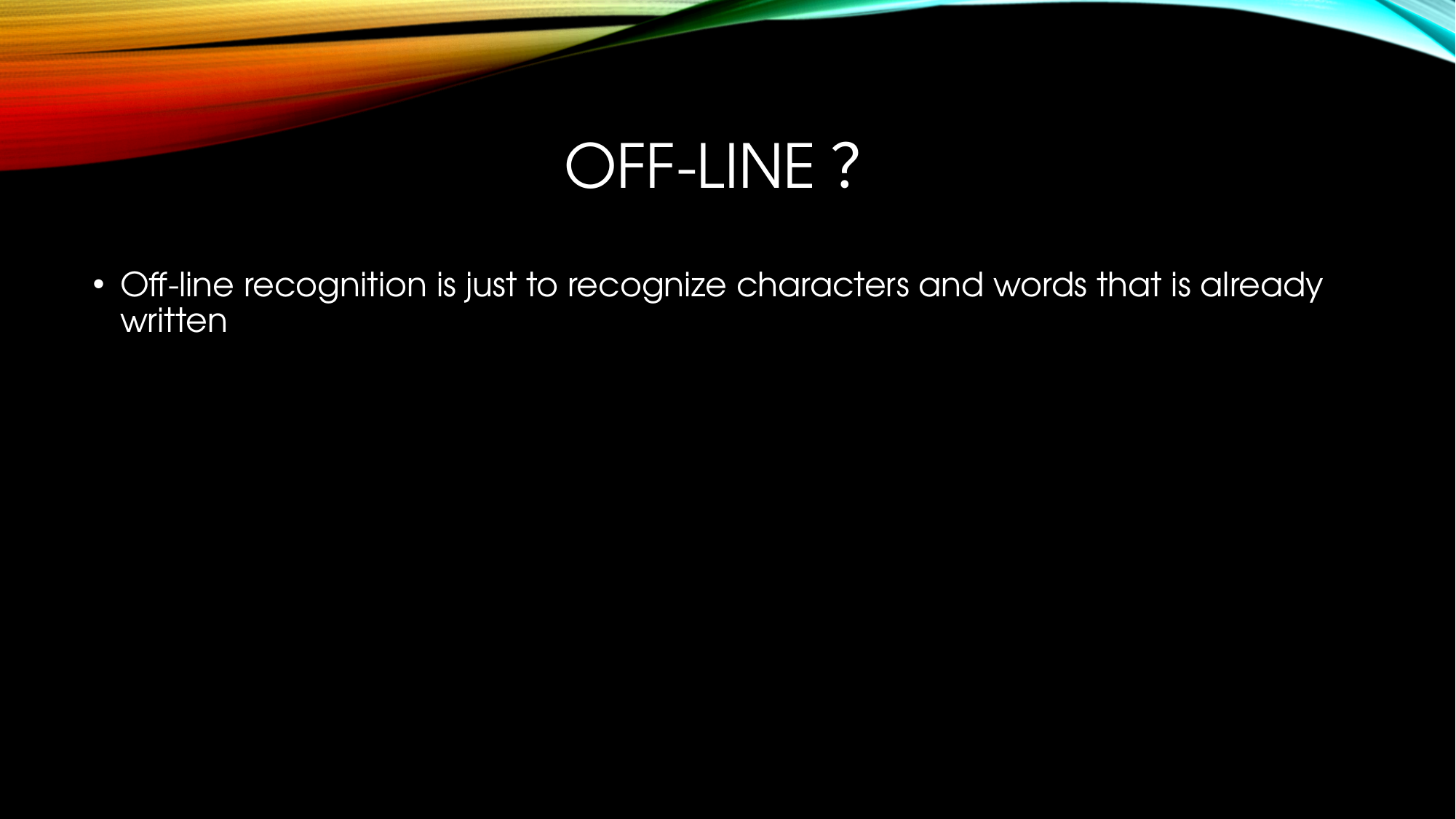

# Off-Line？
Off-line recognition is just to recognize characters and words that is already written